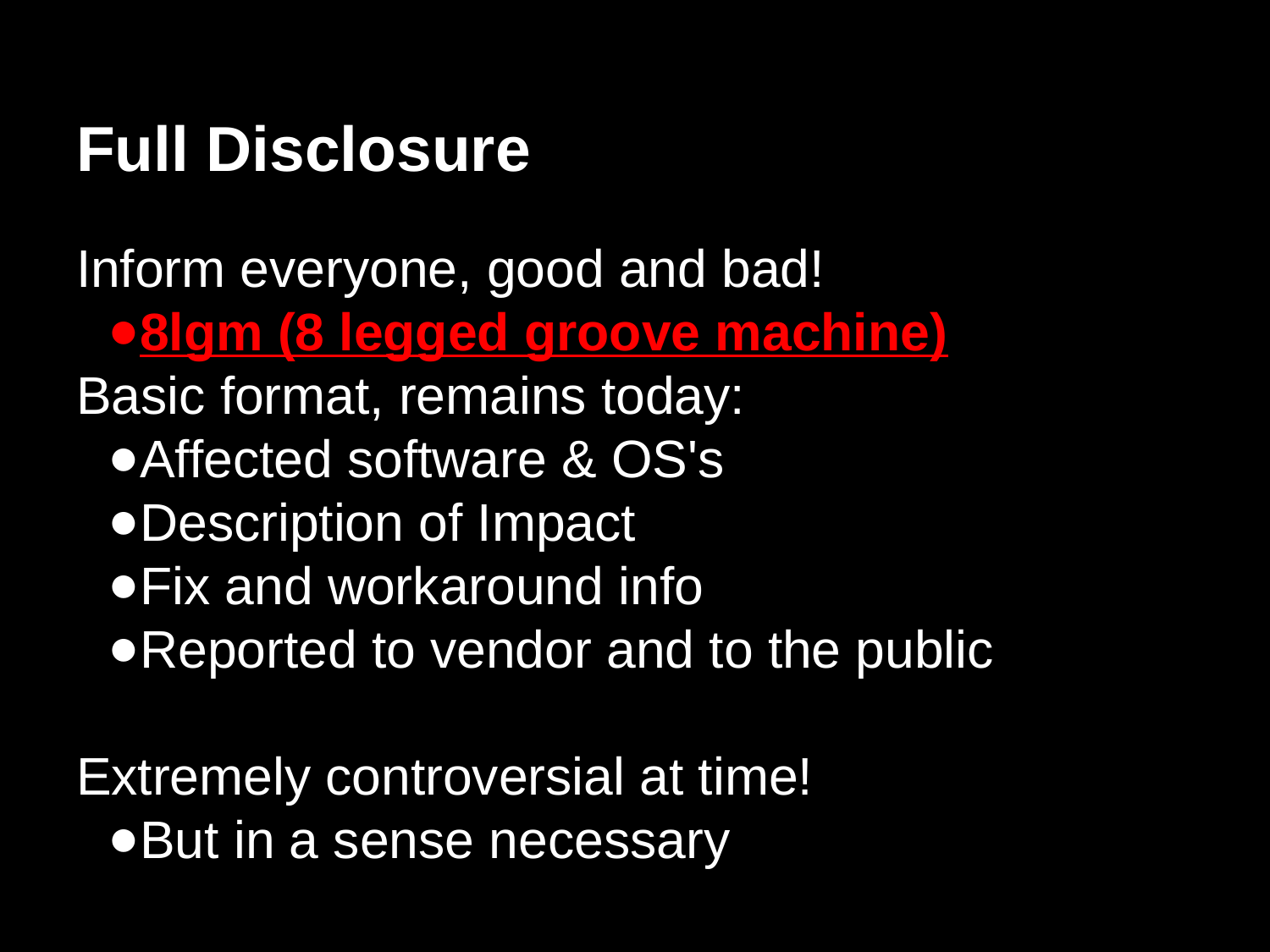

# Full Disclosure
Inform everyone, good and bad!
8lgm (8 legged groove machine)
Basic format, remains today:
Affected software & OS's
Description of Impact
Fix and workaround info
Reported to vendor and to the public

Extremely controversial at time!
But in a sense necessary